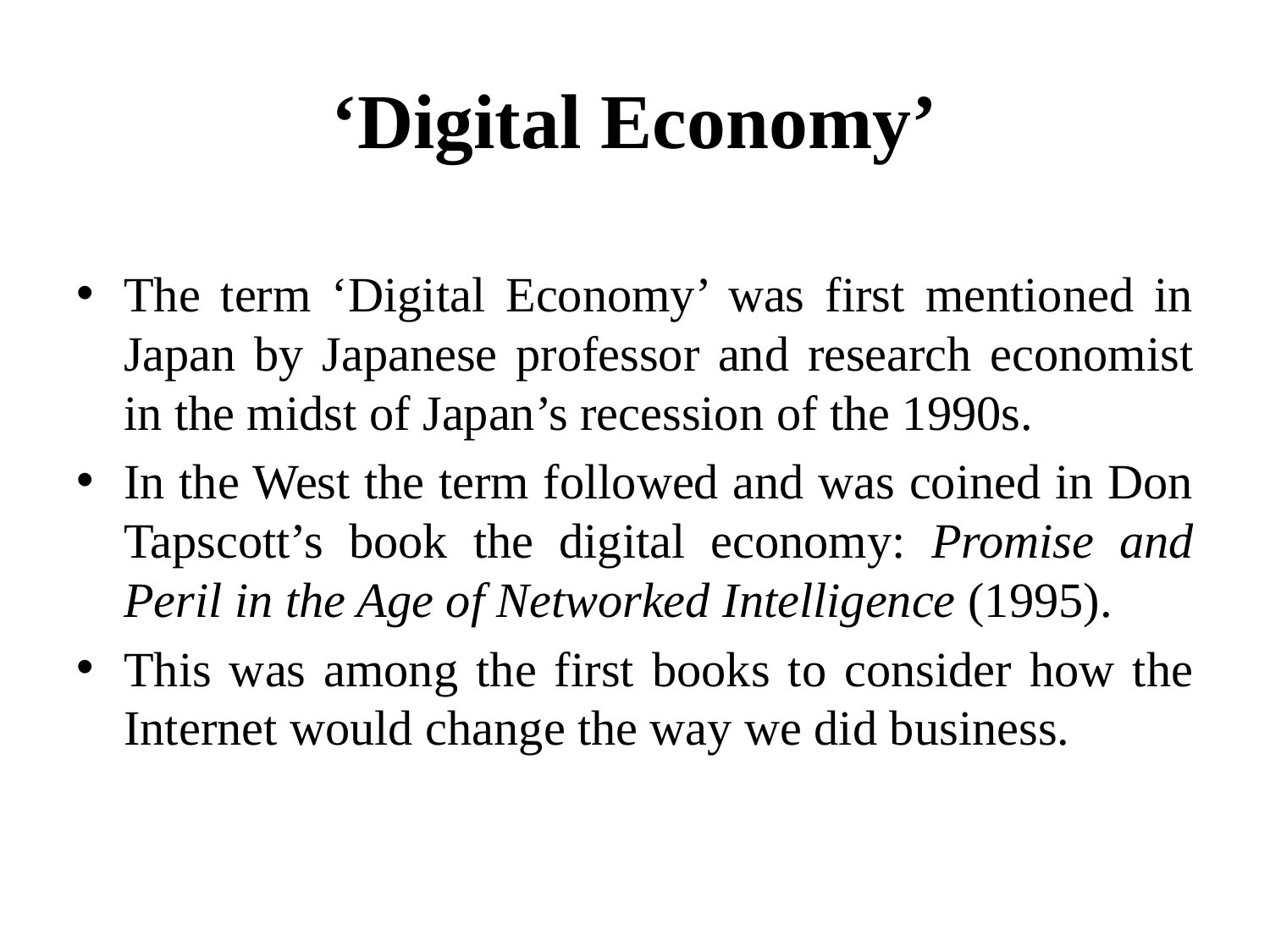

# ‘Digital Economy’
The term ‘Digital Economy’ was first mentioned in Japan by Japanese professor and research economist in the midst of Japan’s recession of the 1990s.
In the West the term followed and was coined in Don Tapscott’s book the digital economy: Promise and Peril in the Age of Networked Intelligence (1995).
This was among the first books to consider how the Internet would change the way we did business.